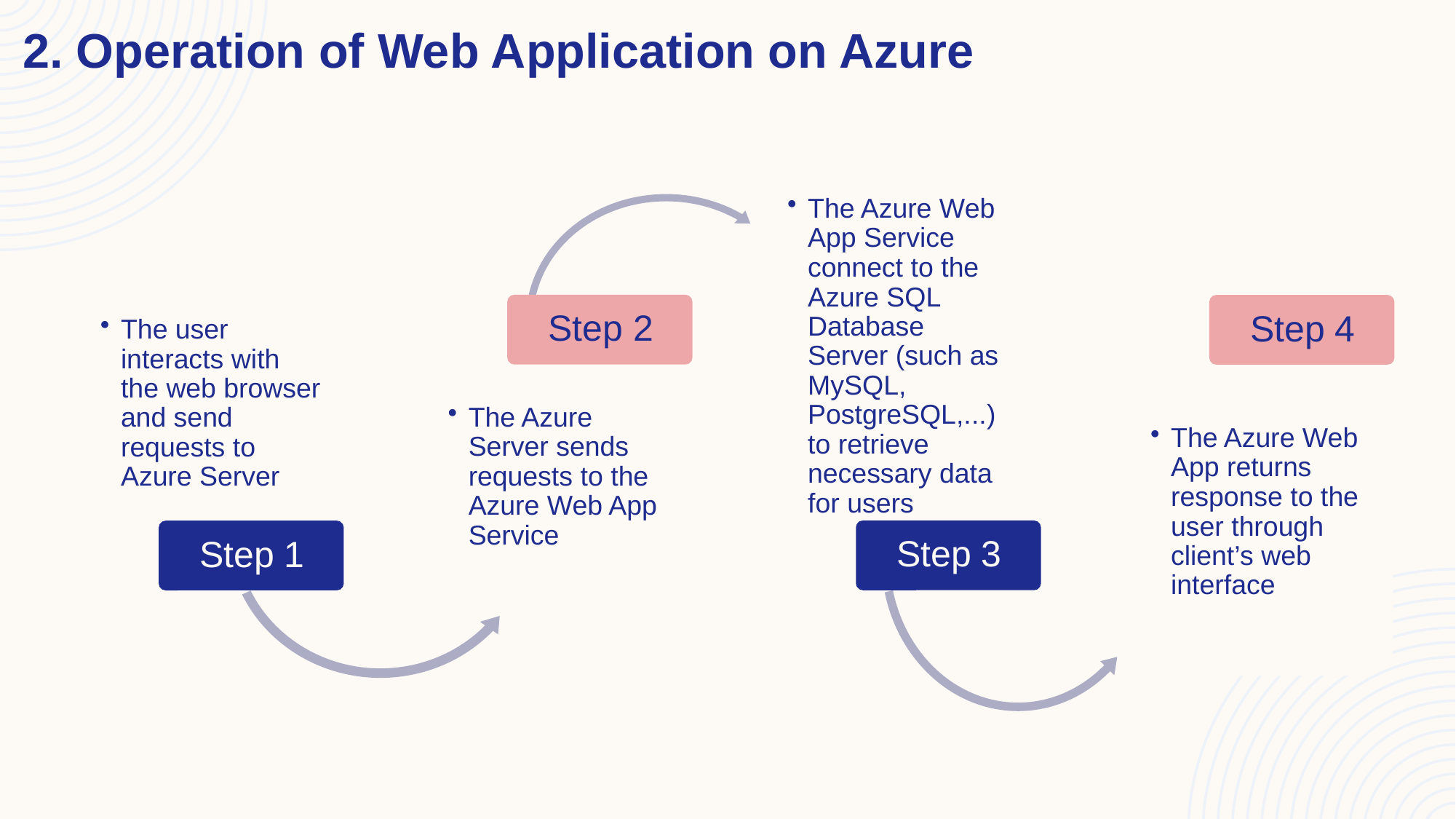

2. Operation of Web Application on Azure
The user interacts with the web browser and send requests to Azure Server
Step 1
The Azure Server sends requests to the Azure Web App Service
Step 2
The Azure Web App Service connect to the Azure SQL Database Server (such as MySQL, PostgreSQL,...) to retrieve necessary data for users
Step 3
The Azure Web App returns response to the user through client’s web interface
Step 4